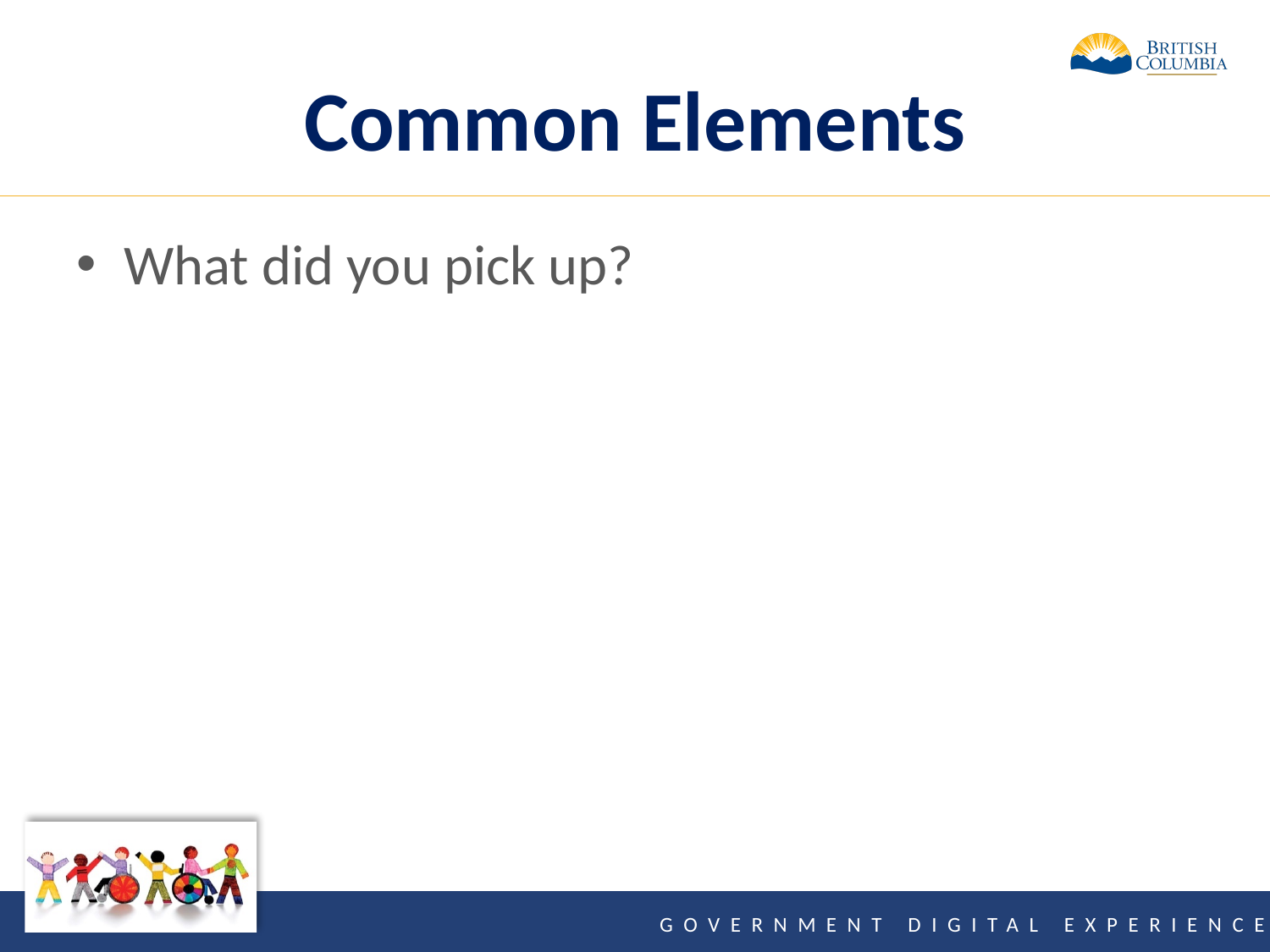

# Common Elements
What did you pick up?